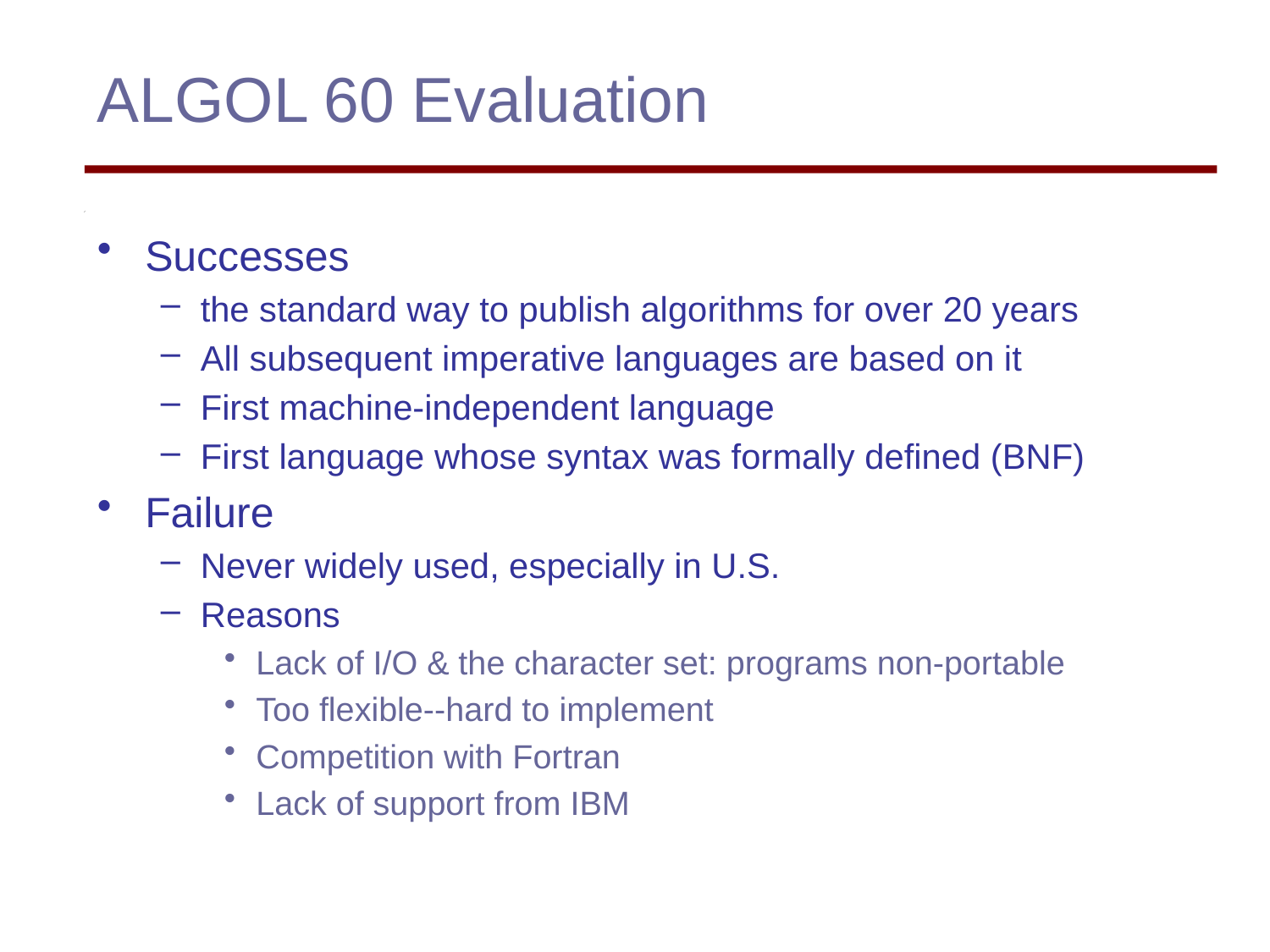

# ALGOL 60 Evaluation
Successes
the standard way to publish algorithms for over 20 years
All subsequent imperative languages are based on it
First machine-independent language
First language whose syntax was formally defined (BNF)
Failure
Never widely used, especially in U.S.
Reasons
Lack of I/O & the character set: programs non-portable
Too flexible--hard to implement
Competition with Fortran
Lack of support from IBM